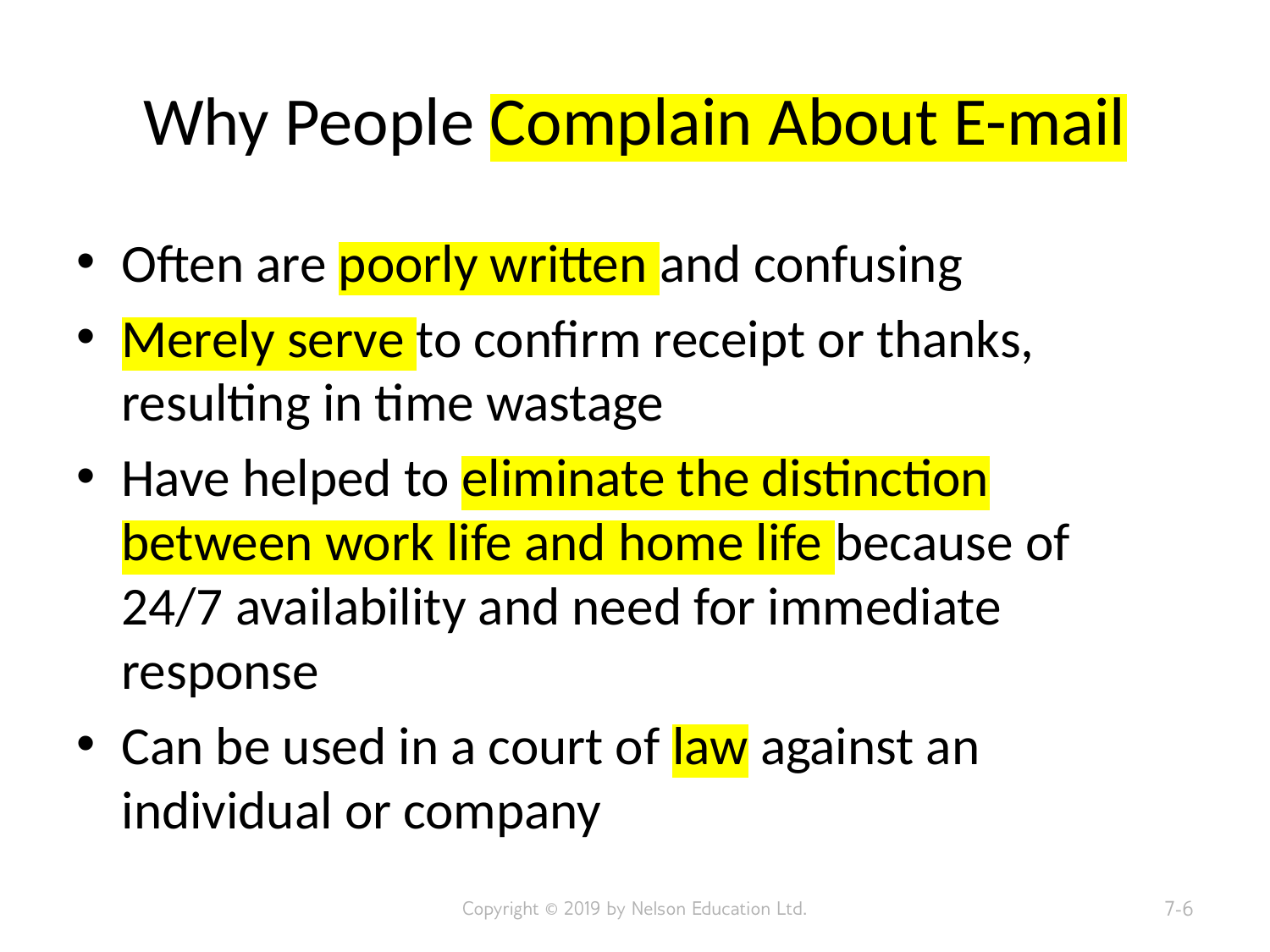

# Why People Complain About E-mail
Often are poorly written and confusing
Merely serve to confirm receipt or thanks, resulting in time wastage
Have helped to eliminate the distinction between work life and home life because of 24/7 availability and need for immediate response
Can be used in a court of law against an individual or company

Copyright © 2019 by Nelson Education Ltd.
7-6